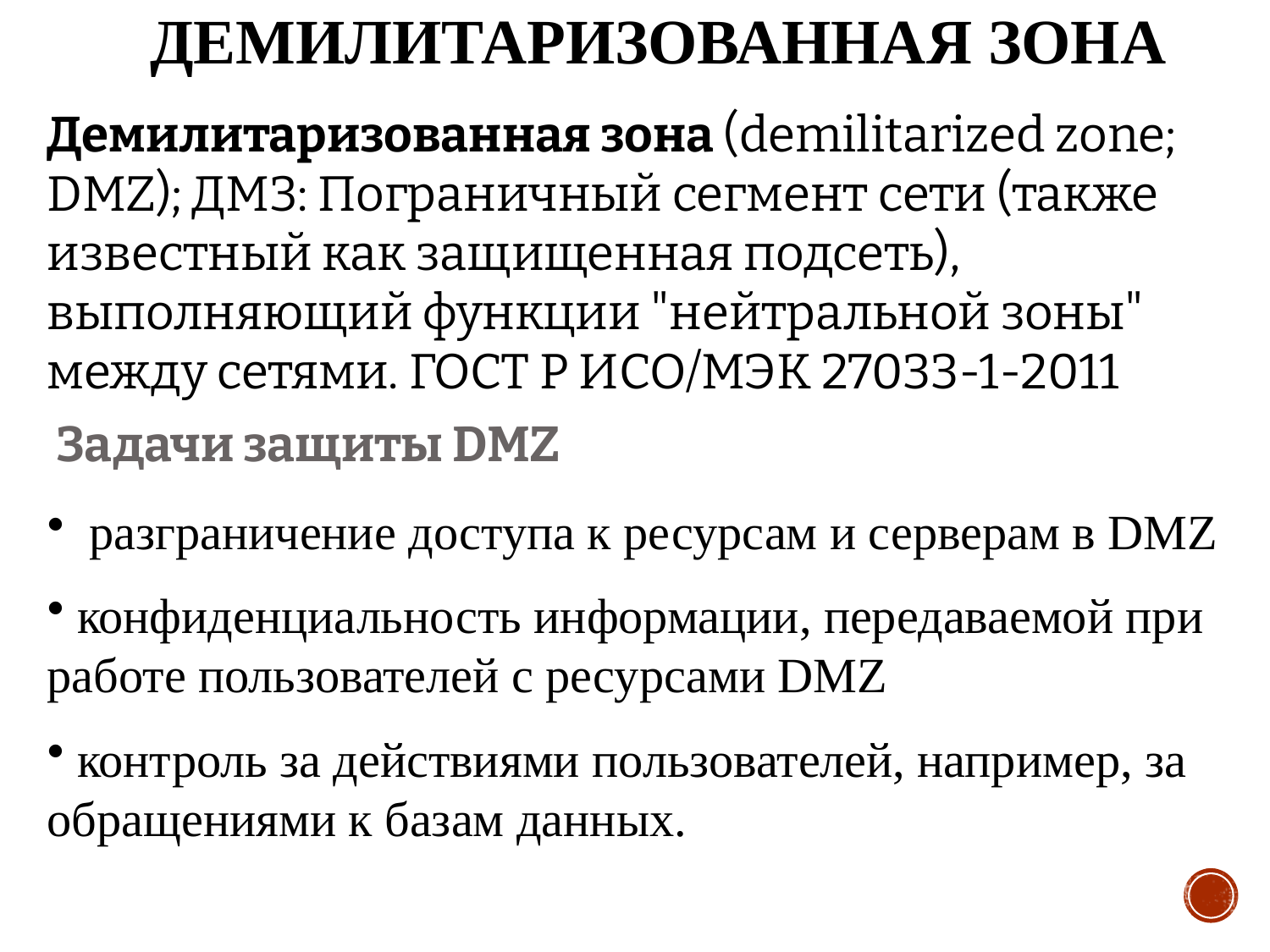

# Демилитаризованная зона
Демилитаризованная зона (demilitarized zone; DMZ); ДМЗ: Пограничный сегмент сети (также известный как защищенная подсеть), выполняющий функции "нейтральной зоны" между сетями. ГОСТ Р ИСО/МЭК 27033-1-2011
Задачи защиты DMZ

  разграничение доступа к ресурсам и серверам в DMZ
 конфиденциальность информации, передаваемой при работе пользователей с ресурсами DMZ
 контроль за действиями пользователей, например, за обращениями к базам данных.